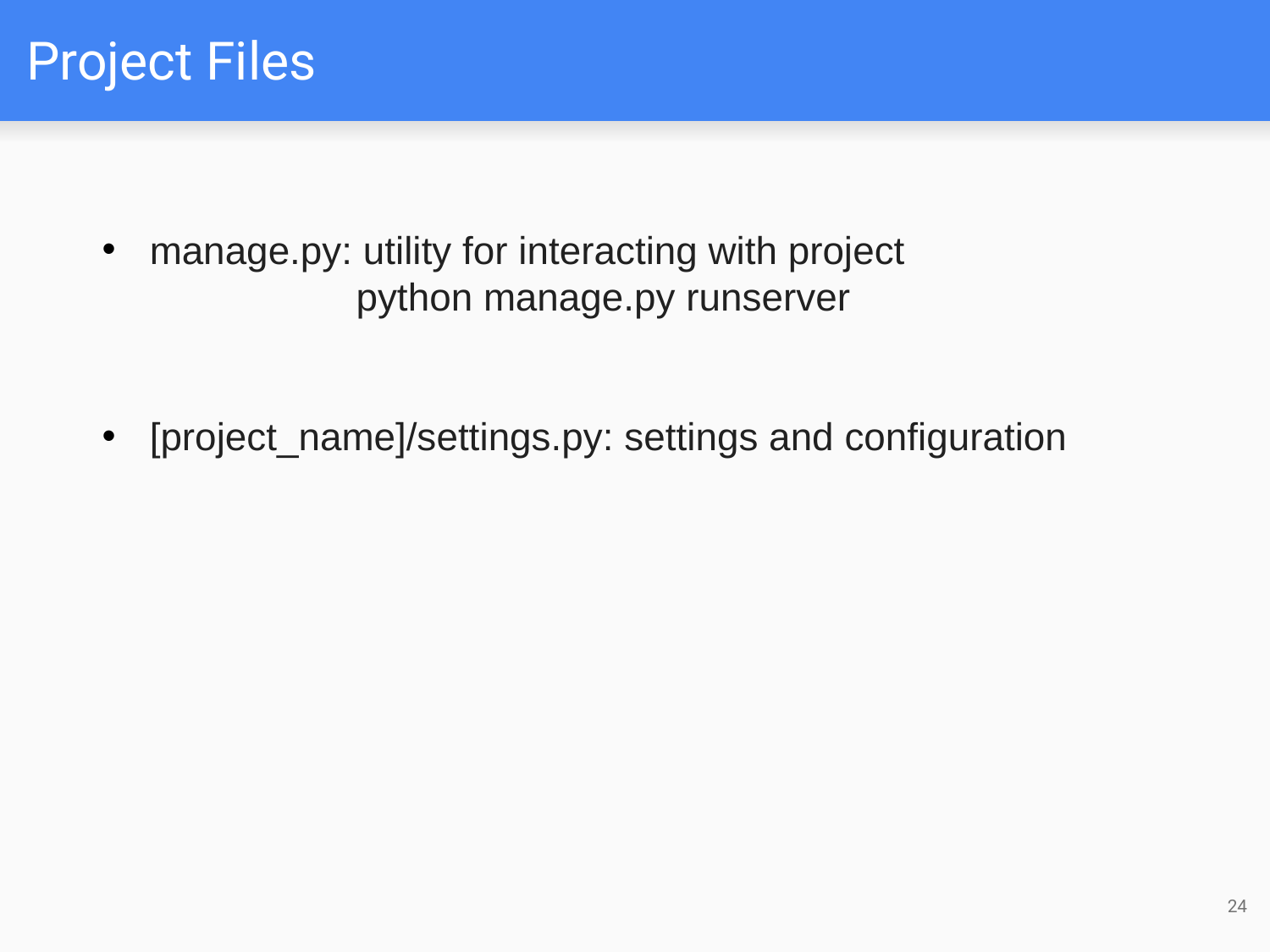

# Project Files
manage.py: utility for interacting with project
		python manage.py runserver

[project_name]/settings.py: settings and configuration

24